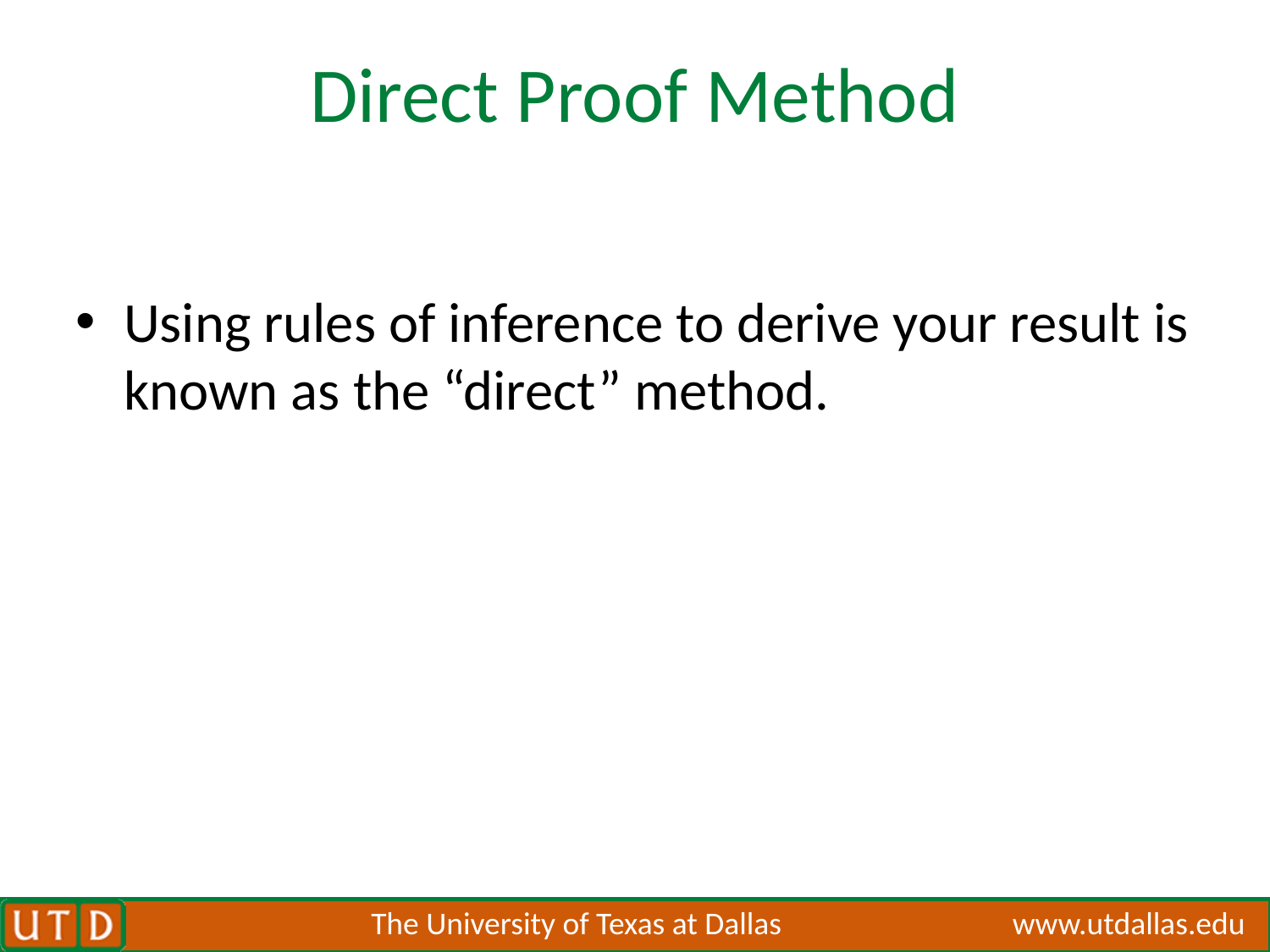

# Direct Proof Method

Using rules of inference to derive your result is known as the “direct” method.